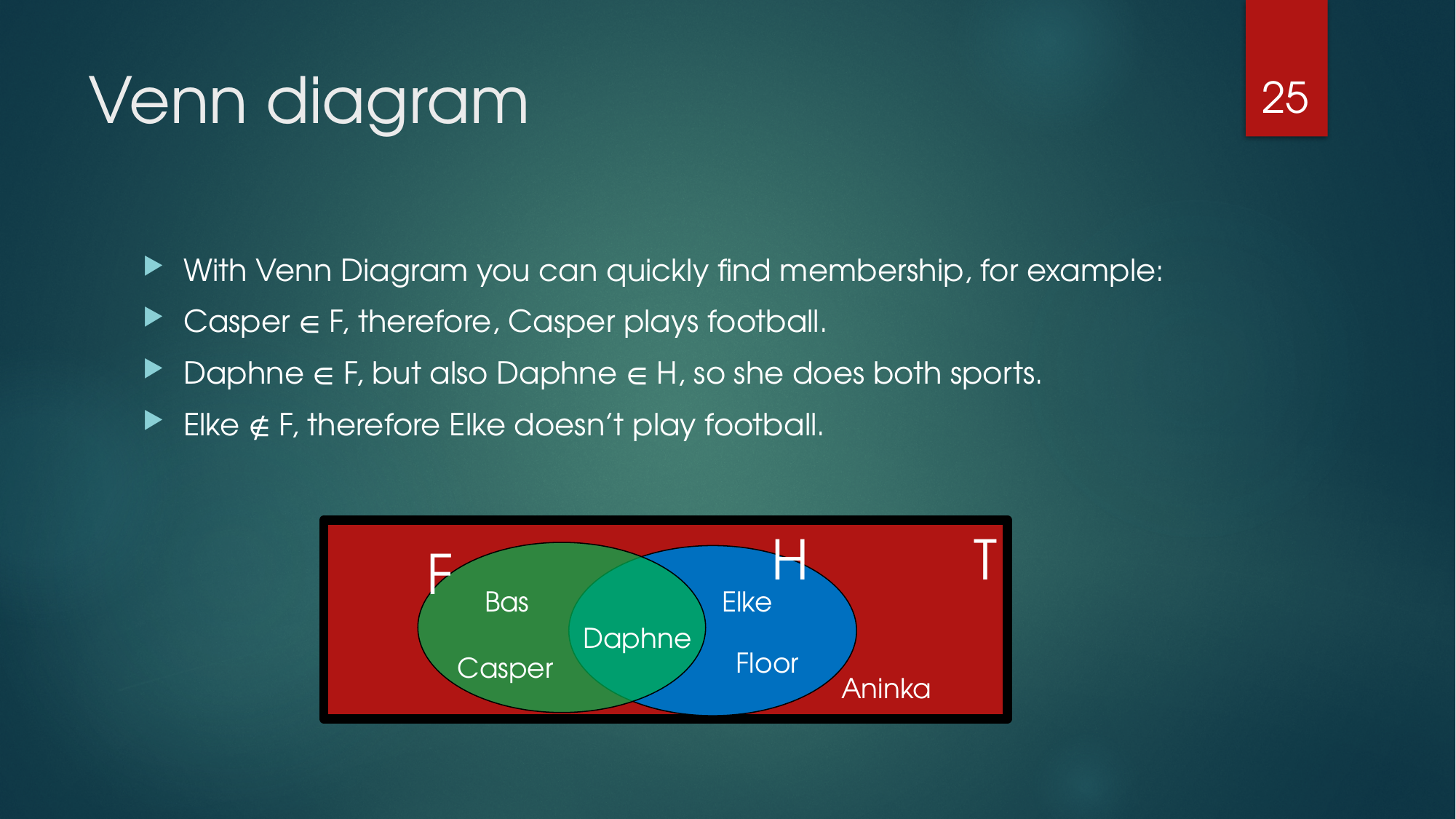

25
# Venn diagram
With Venn Diagram you can quickly find membership, for example:
Casper ∈ F, therefore, Casper plays football.
Daphne ∈ F, but also Daphne ∈ H, so she does both sports.
Elke ∉ F, therefore Elke doesn’t play football.

T

H
F

Bas
Elke
Daphne
Floor
Casper
Aninka